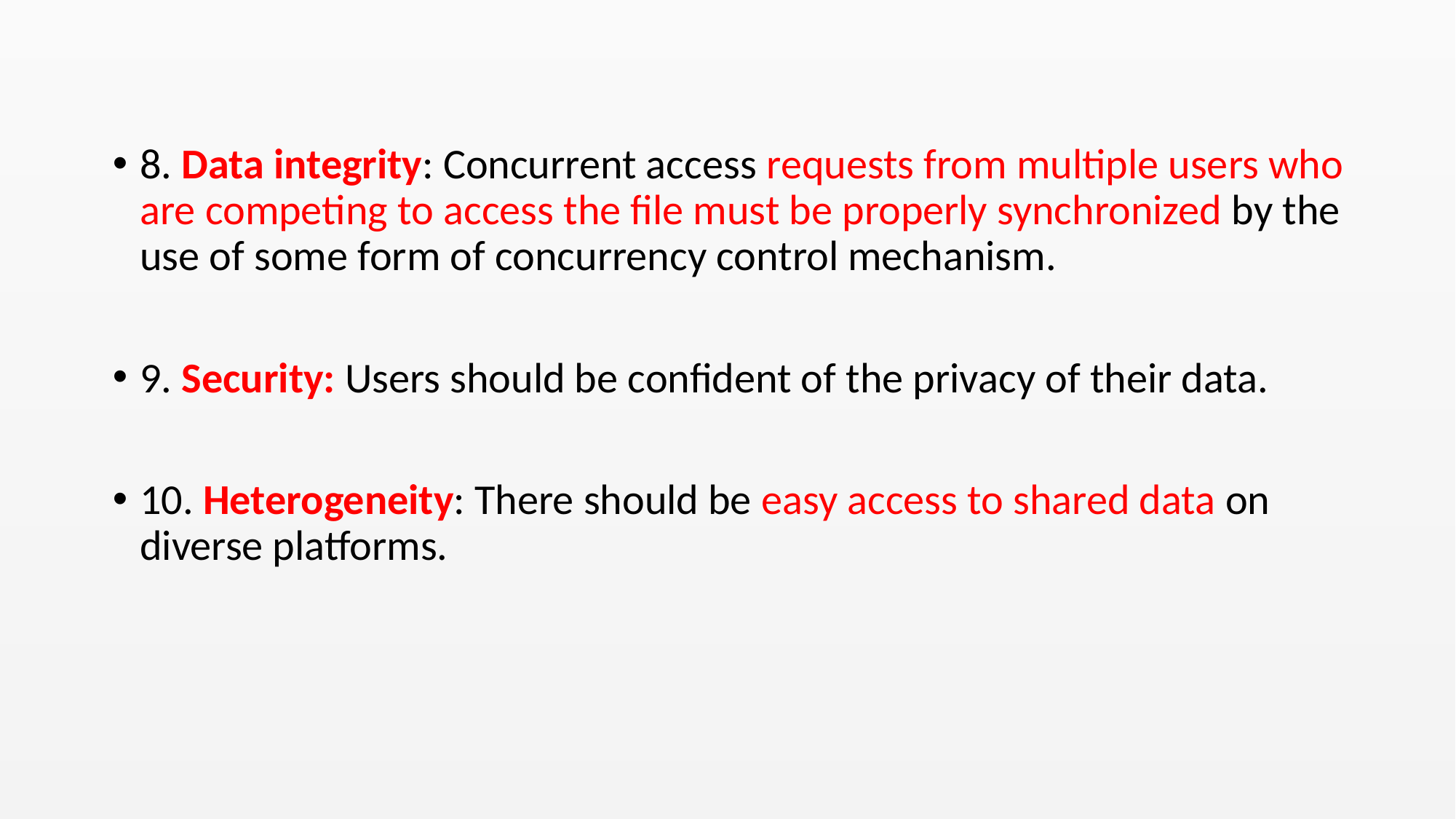

8. Data integrity: Concurrent access requests from multiple users who are competing to access the file must be properly synchronized by the use of some form of concurrency control mechanism.

9. Security: Users should be confident of the privacy of their data.

10. Heterogeneity: There should be easy access to shared data on diverse platforms.